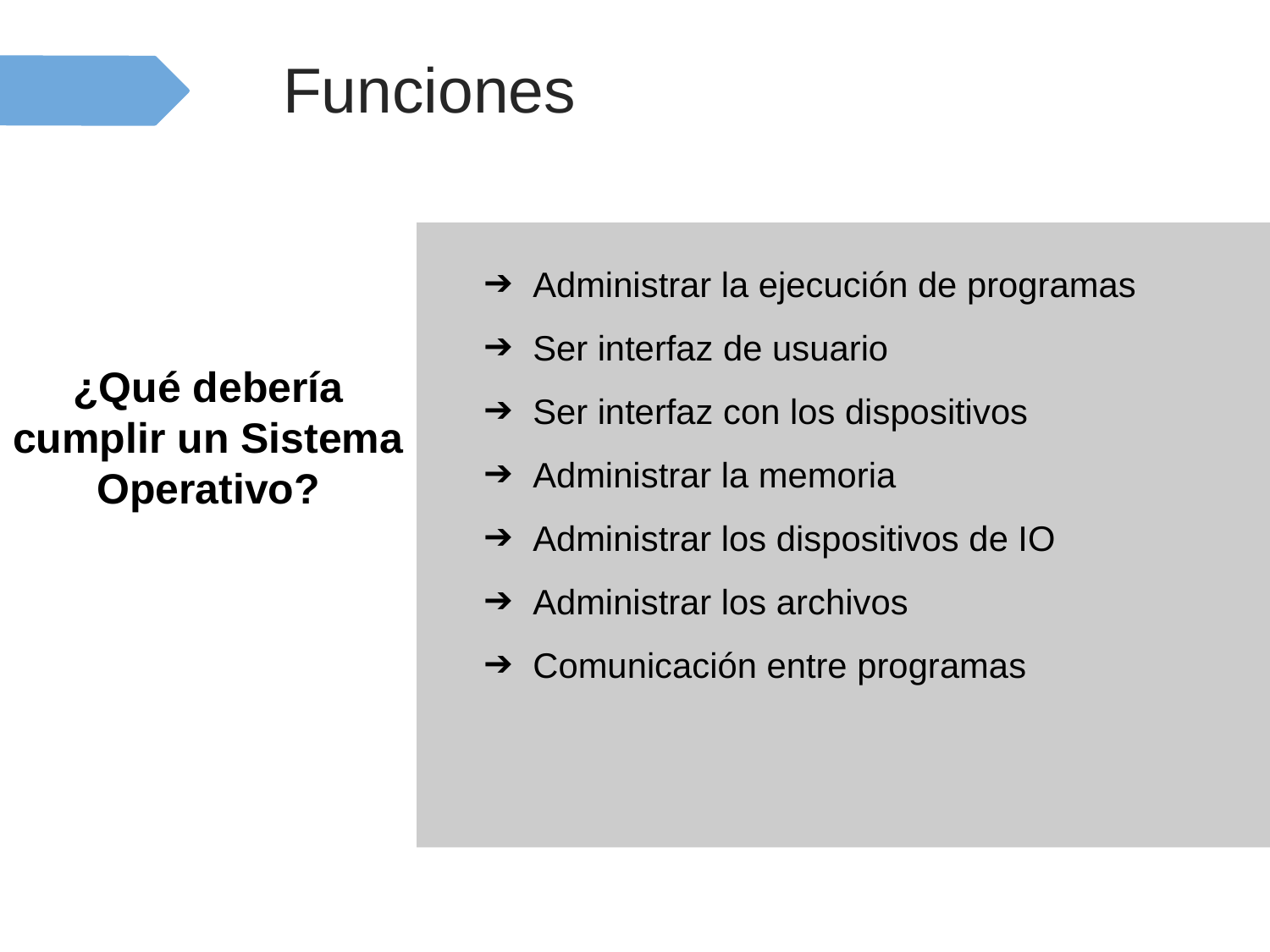

# Funciones

Administrar la ejecución de programas
Ser interfaz de usuario
Ser interfaz con los dispositivos
Administrar la memoria
Administrar los dispositivos de IO
Administrar los archivos
Comunicación entre programas
¿Qué debería cumplir un Sistema Operativo?